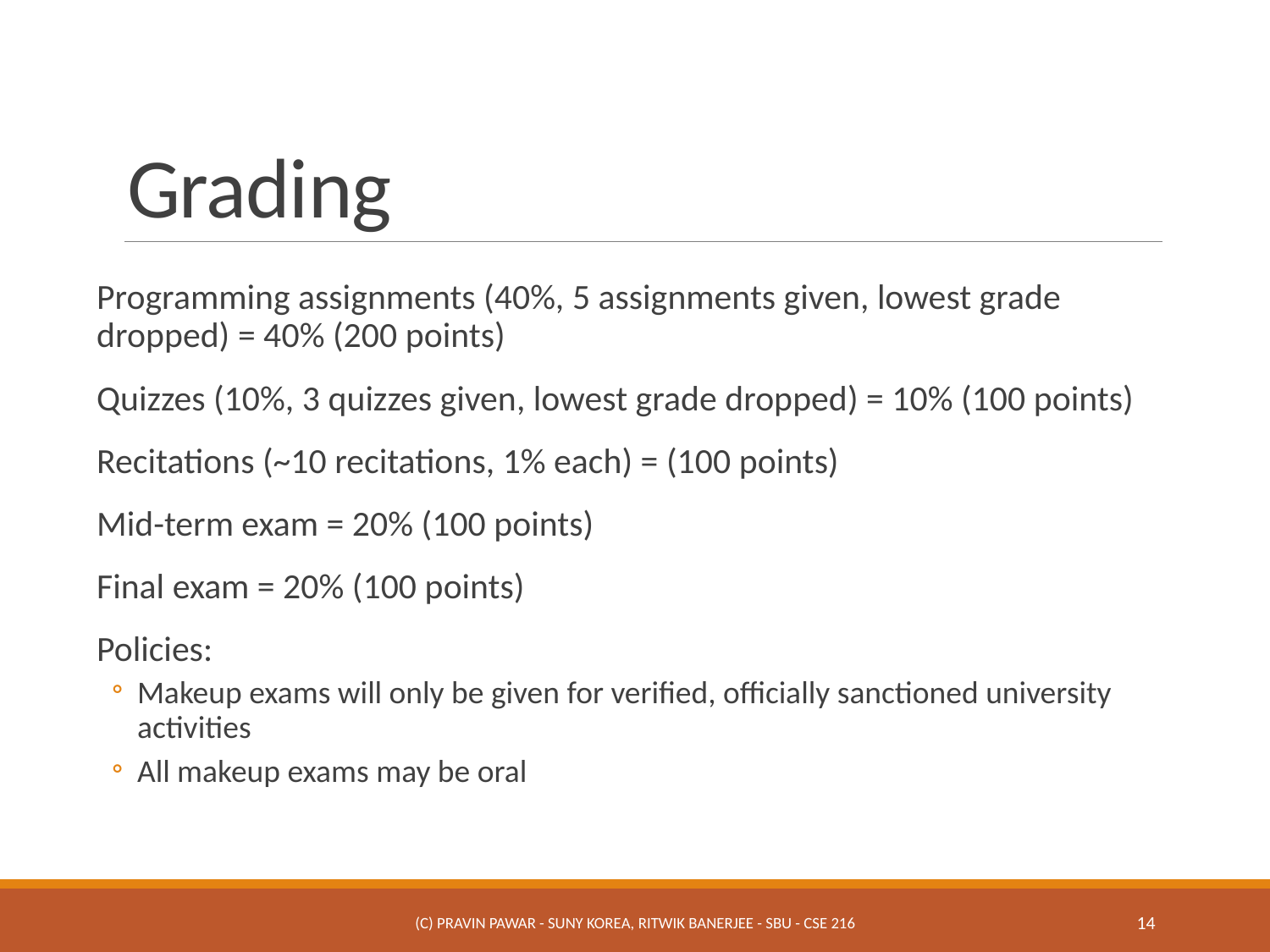

# Grading
Programming assignments (40%, 5 assignments given, lowest grade dropped) = 40% (200 points)
Quizzes (10%, 3 quizzes given, lowest grade dropped) = 10% (100 points)
Recitations (~10 recitations, 1% each) = (100 points)
Mid-term exam = 20% (100 points)
Final exam = 20% (100 points)
Policies:
Makeup exams will only be given for verified, officially sanctioned university activities
All makeup exams may be oral
(c) Pravin Pawar - SUNY Korea, Ritwik Banerjee - SBU - CSE 216
14